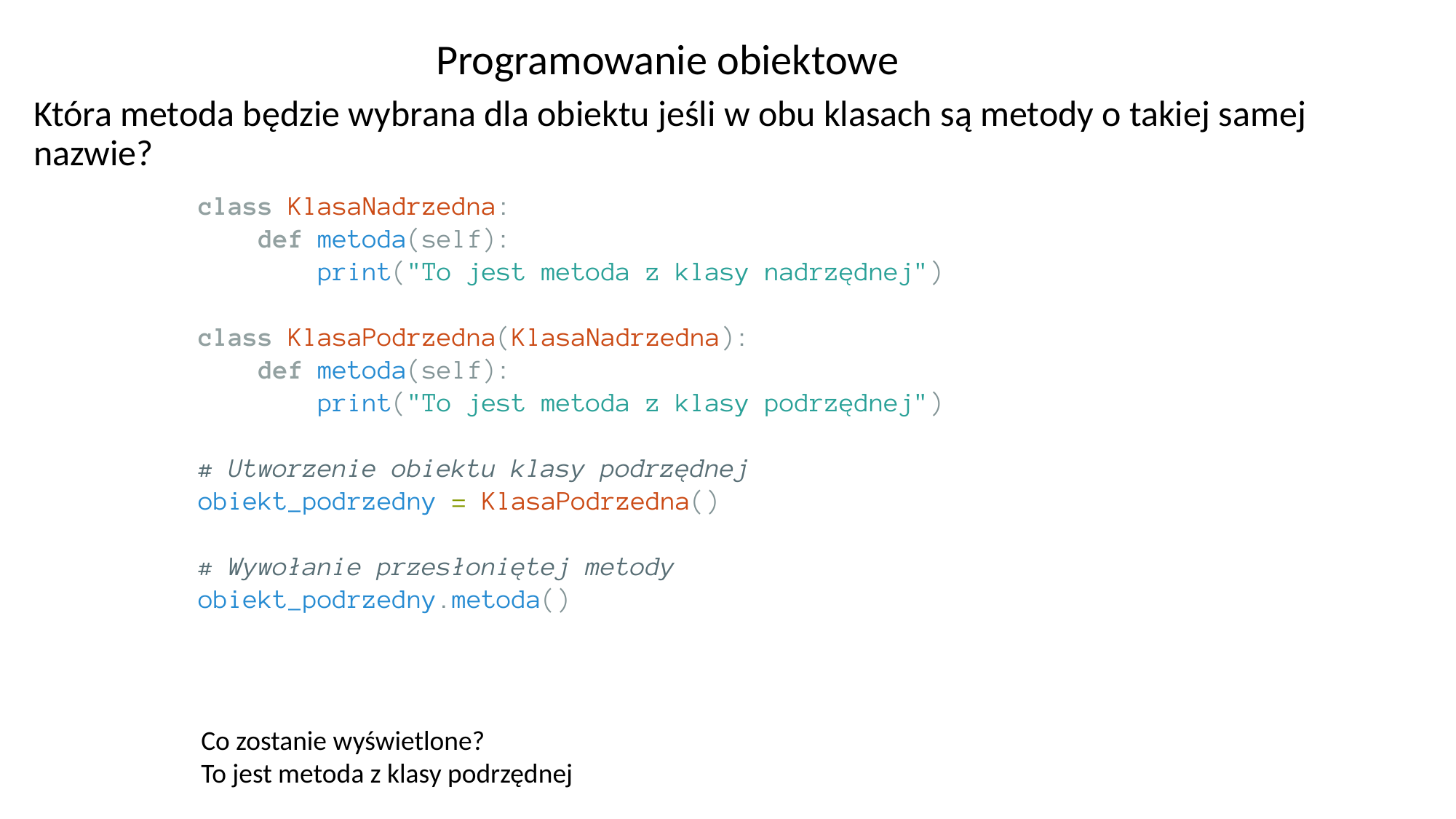

# Programowanie obiektowe
Która metoda będzie wybrana dla obiektu jeśli w obu klasach są metody o takiej samej nazwie?
class KlasaNadrzedna:
    def metoda(self):
        print("To jest metoda z klasy nadrzędnej")
class KlasaPodrzedna(KlasaNadrzedna):
    def metoda(self):
        print("To jest metoda z klasy podrzędnej")
# Utworzenie obiektu klasy podrzędnej
obiekt_podrzedny = KlasaPodrzedna()
# Wywołanie przesłoniętej metody
obiekt_podrzedny.metoda()
Co zostanie wyświetlone?
To jest metoda z klasy podrzędnej